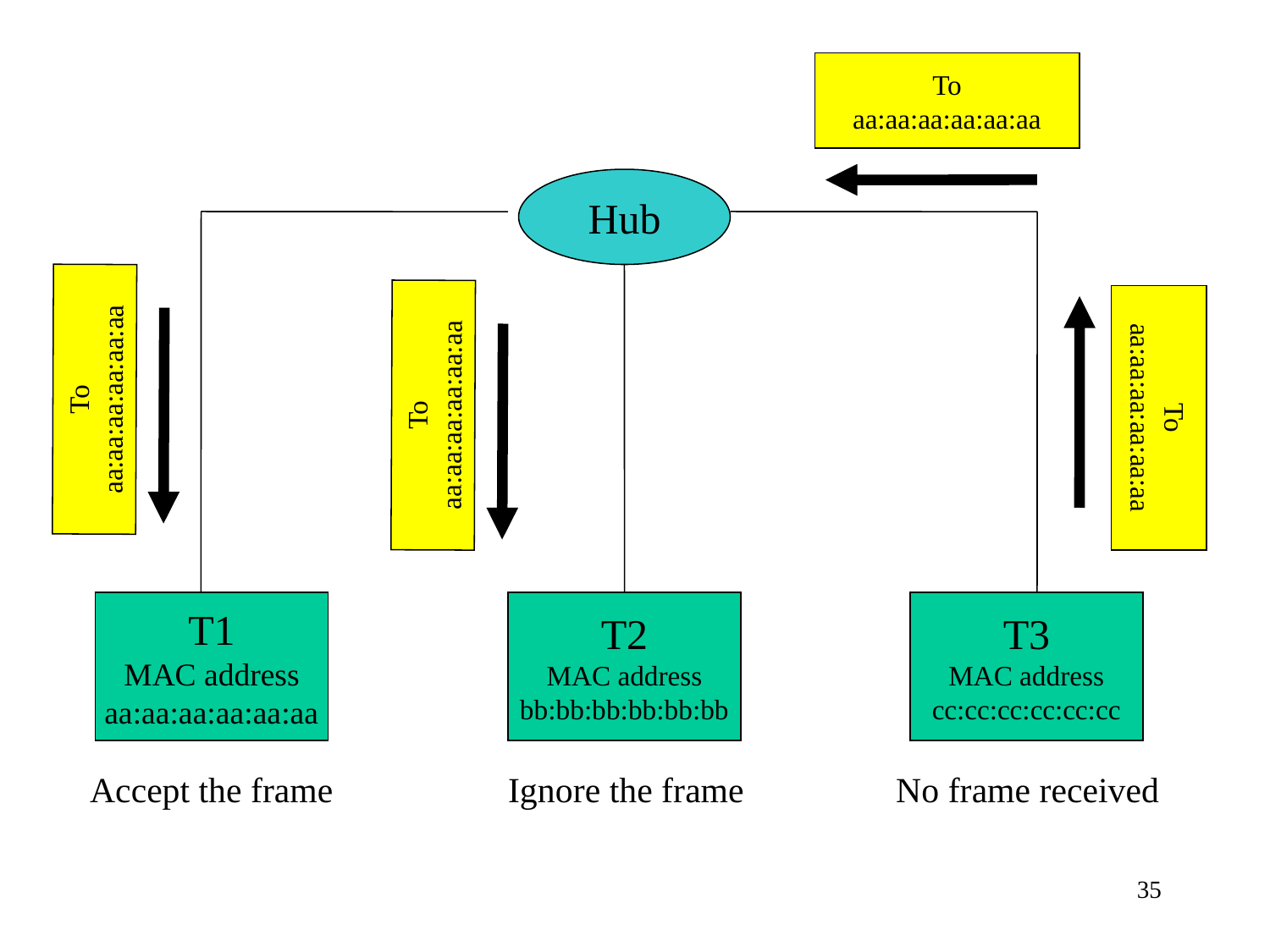

To
aa:aa:aa:aa:aa:aa

Hub

To
aa:aa:aa:aa:aa:aa

To
aa:aa:aa:aa:aa:aa

To
aa:aa:aa:aa:aa:aa

T1
MAC address
aa:aa:aa:aa:aa:aa
T2
MAC address
bb:bb:bb:bb:bb:bb
T3
MAC address
cc:cc:cc:cc:cc:cc
Accept the frame
Ignore the frame
No frame received
35